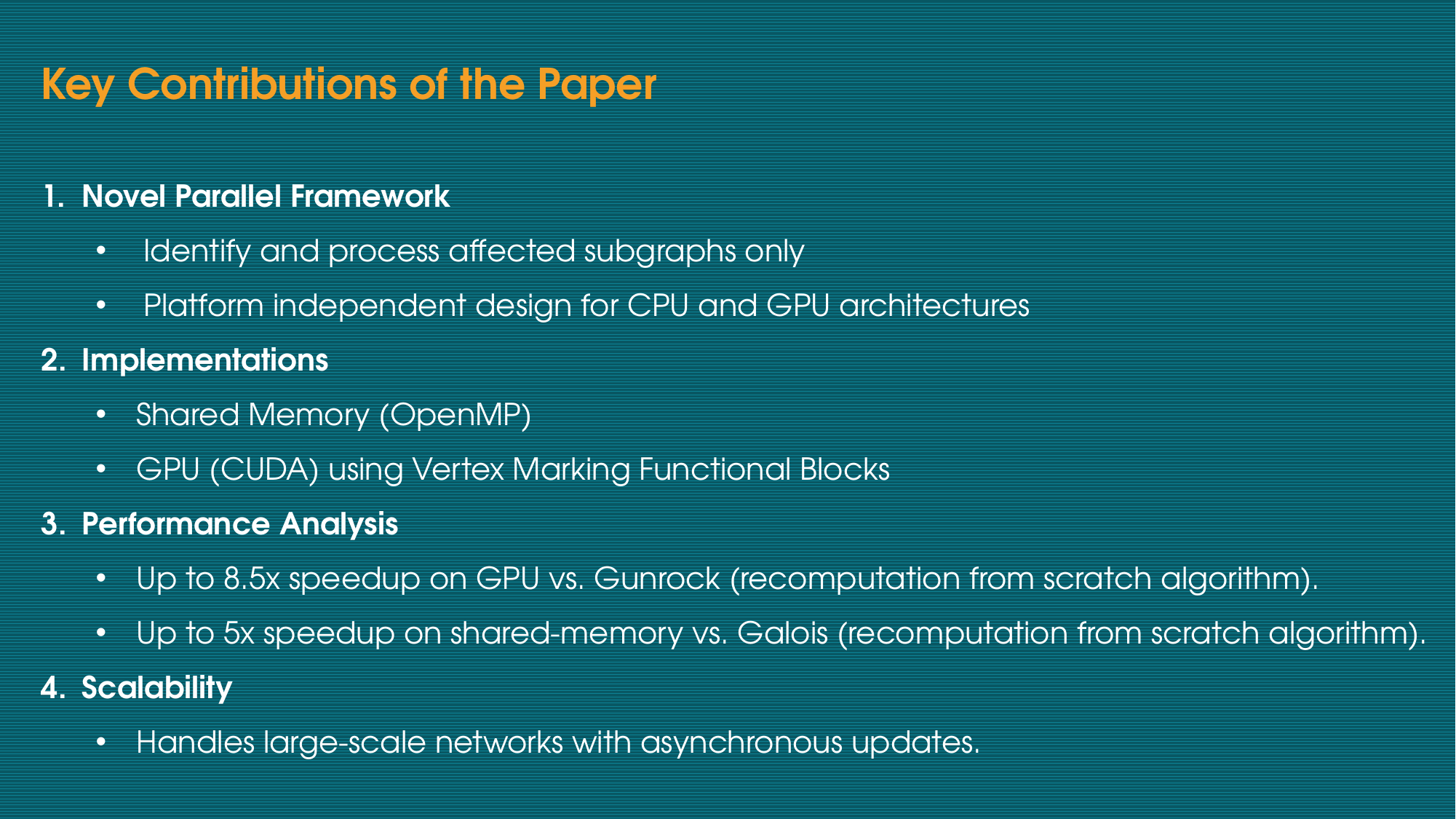

Key Contributions of the Paper

Novel Parallel Framework
Identify and process affected subgraphs only
Platform independent design for CPU and GPU architectures
Implementations
Shared Memory (OpenMP)
GPU (CUDA) using Vertex Marking Functional Blocks
Performance Analysis
Up to 8.5x speedup on GPU vs. Gunrock (recomputation from scratch algorithm).
Up to 5x speedup on shared-memory vs. Galois (recomputation from scratch algorithm).
Scalability
Handles large-scale networks with asynchronous updates.